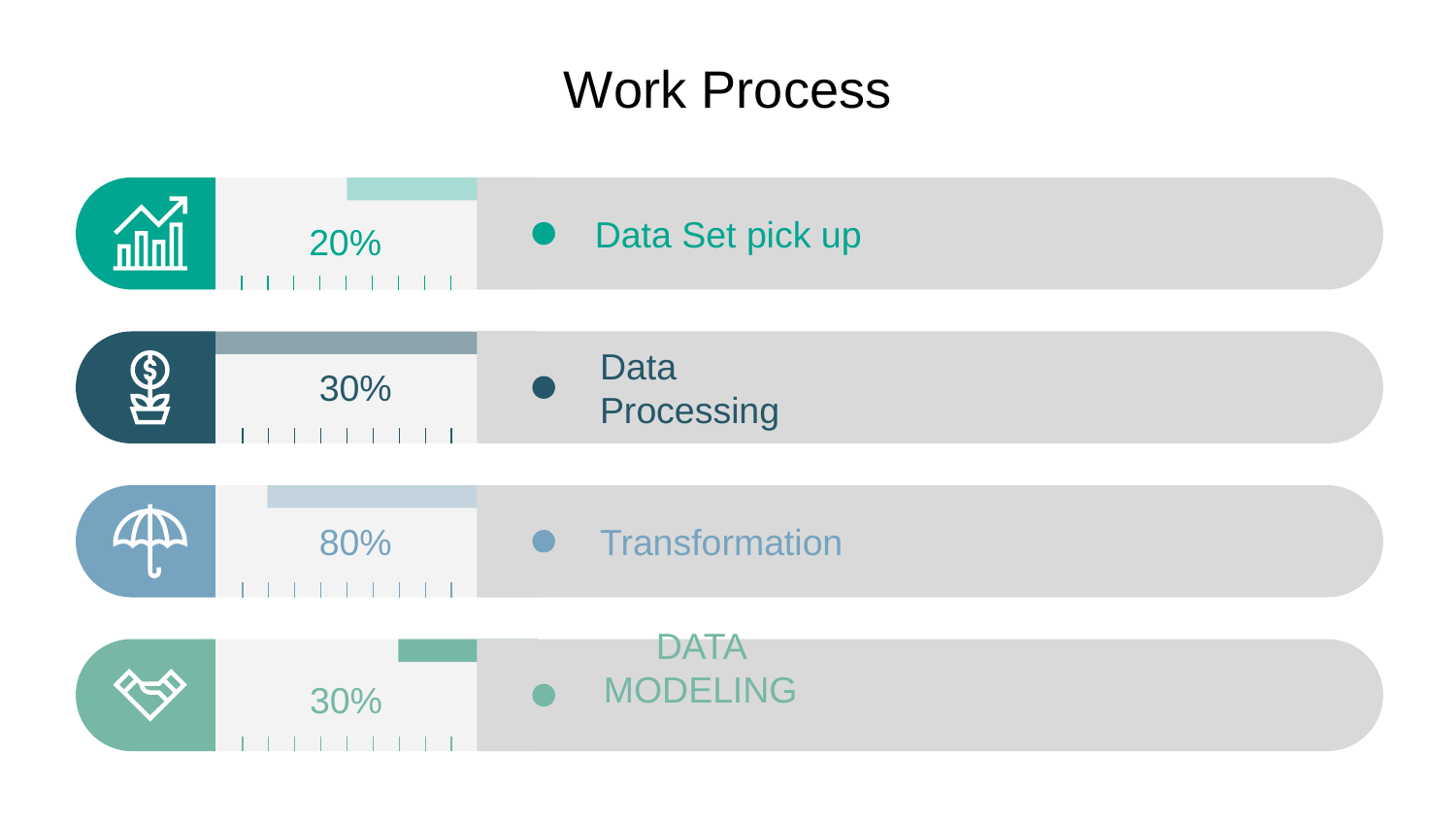

# Work Process

Data Set pick up

Data Processing

30%

Transformation

80%

30%

20%

DATA MODELING